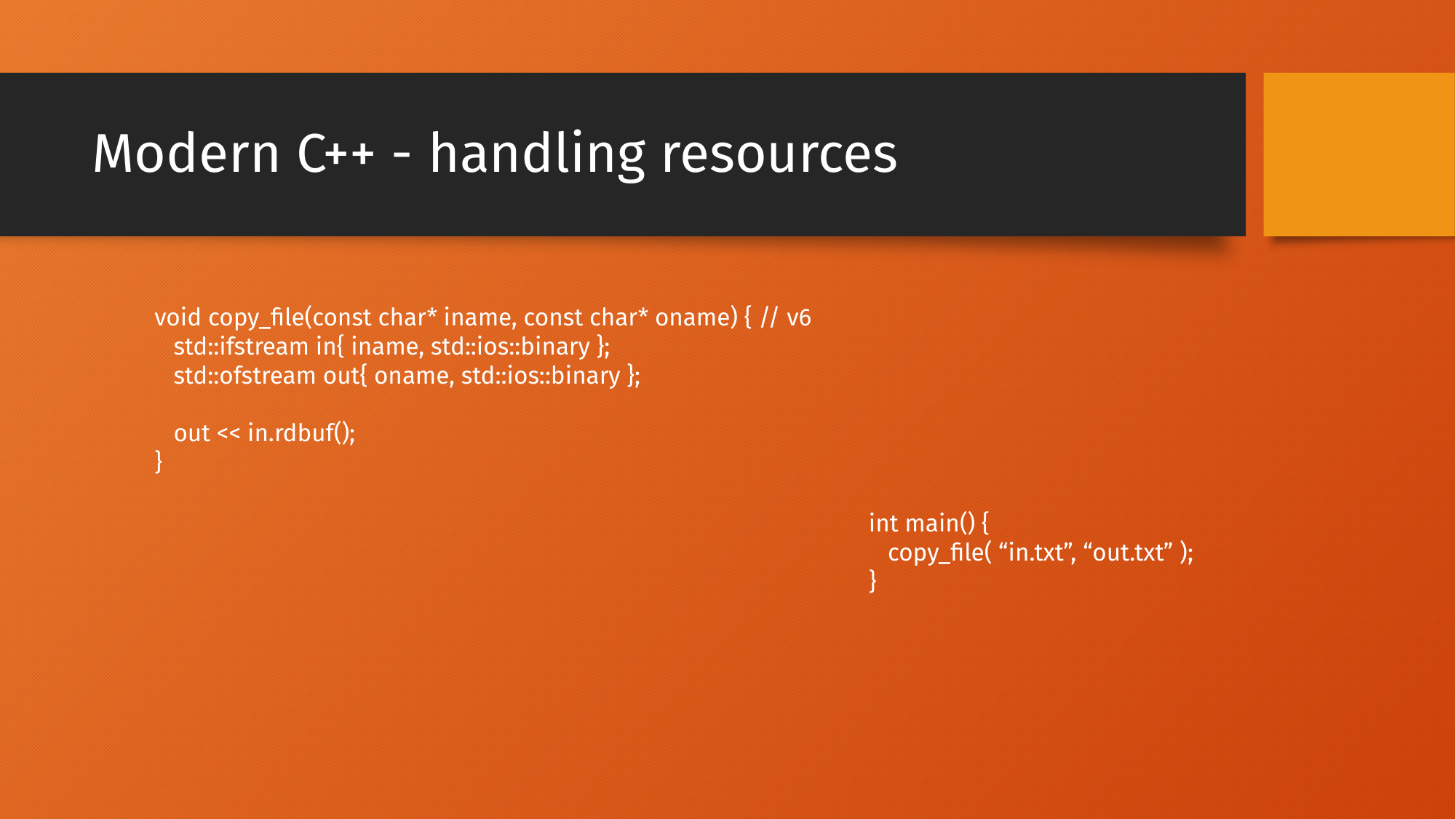

# Modern C++ - handling resources
void copy_file(const char* iname, const char* oname) { // v6
   std::ifstream in{ iname, std::ios::binary };
   std::ofstream out{ oname, std::ios::binary };

   out << in.rdbuf();
}

int main() {
   copy_file( “in.txt”, “out.txt” );
}